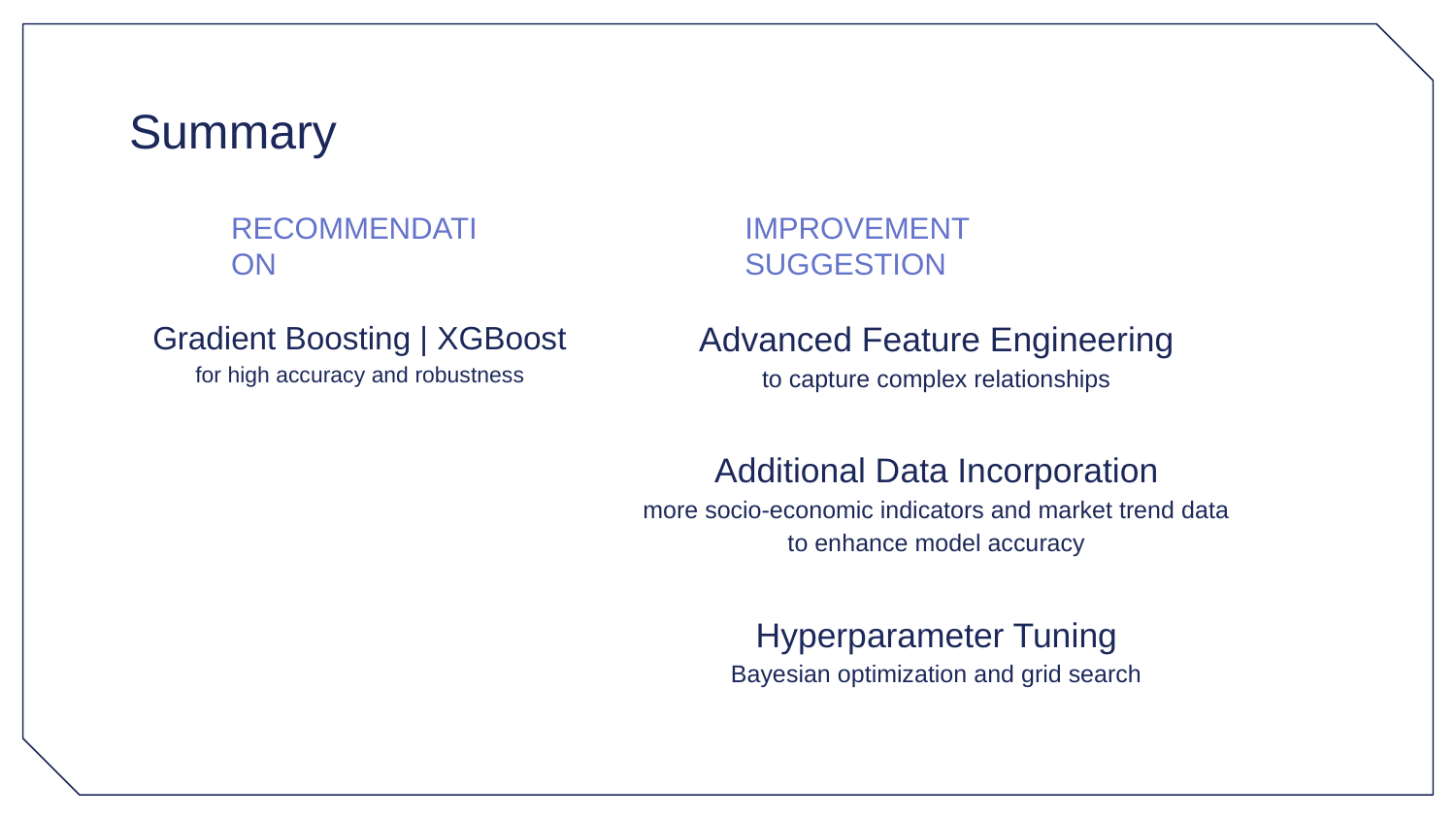

# Summary

RECOMMENDATION
IMPROVEMENT SUGGESTION
Gradient Boosting | XGBoost
for high accuracy and robustness
Advanced Feature Engineering
to capture complex relationships
Additional Data Incorporation
more socio-economic indicators and market trend data to enhance model accuracy
Hyperparameter Tuning
Bayesian optimization and grid search